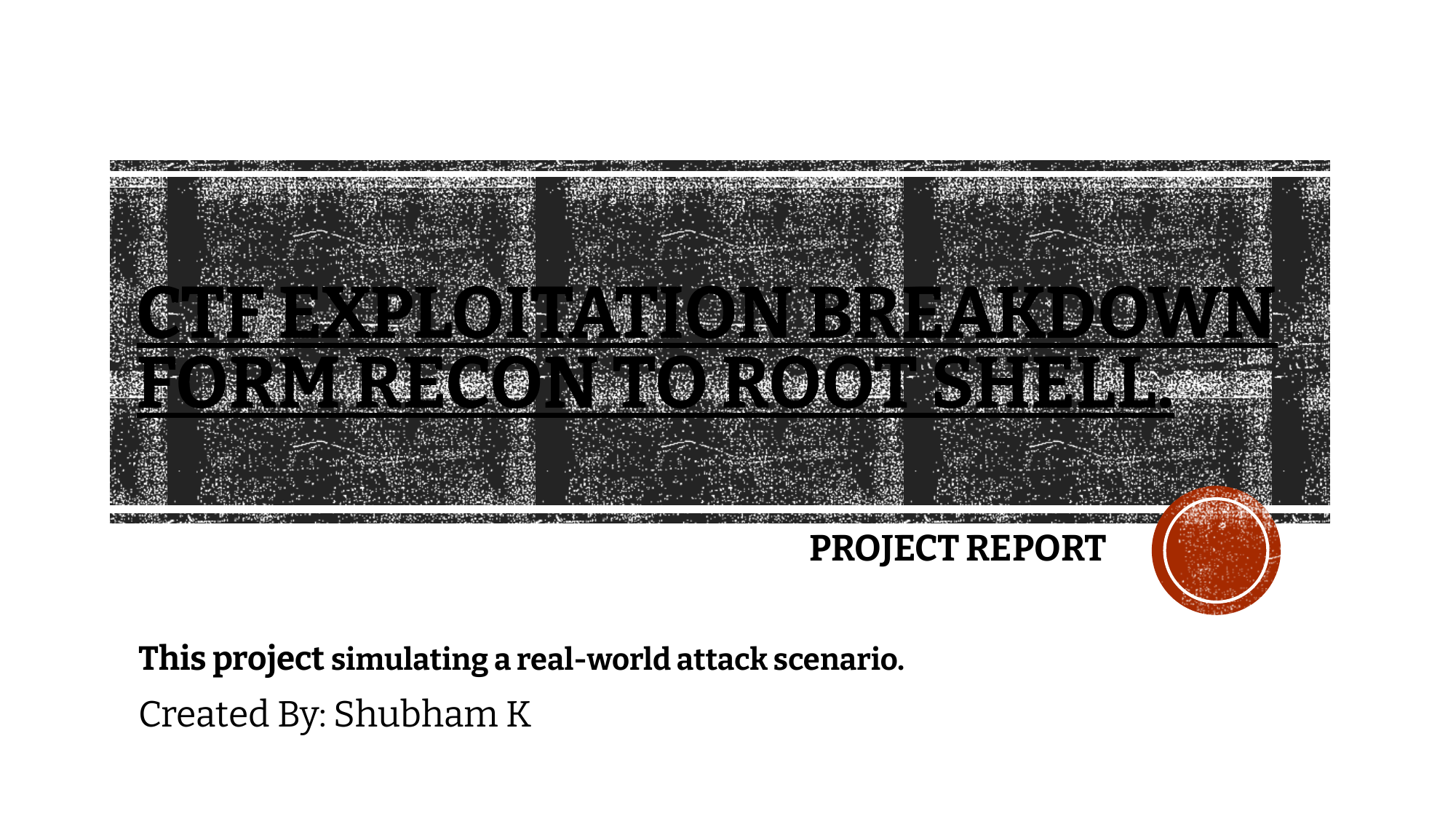

# CTF Exploitation Breakdown form Recon to Root Shell.
PROJECT REPORT

This project simulating a real-world attack scenario.
Created By: Shubham K